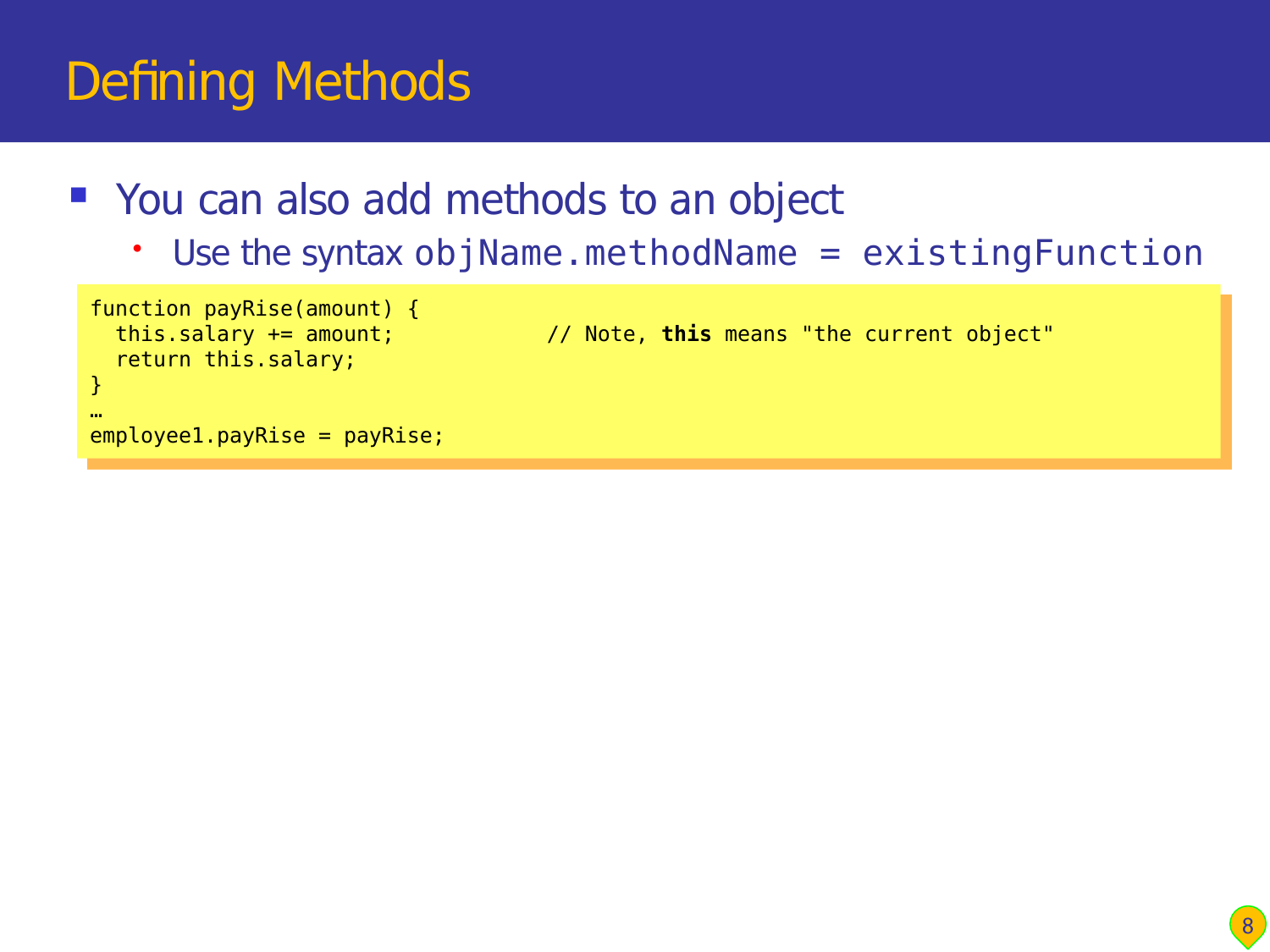

# Defining Methods
You can also add methods to an object
Use the syntax objName.methodName = existingFunction

function payRise(amount) {
  this.salary += amount;            // Note, this means "the current object"
  return this.salary;
}
…
employee1.payRise = payRise;
8